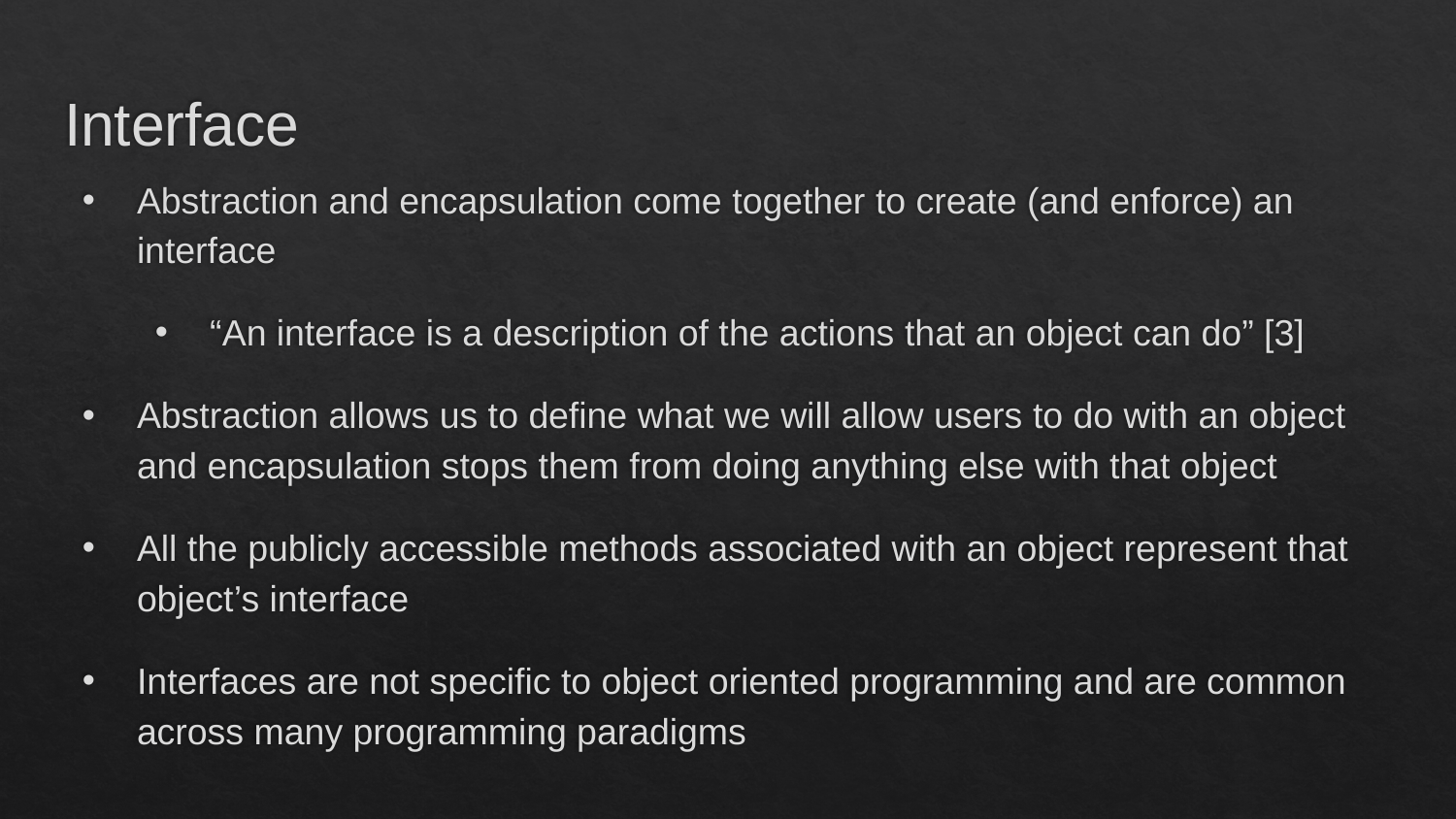

# Interface
Abstraction and encapsulation come together to create (and enforce) an interface
“An interface is a description of the actions that an object can do” [3]
Abstraction allows us to define what we will allow users to do with an object and encapsulation stops them from doing anything else with that object
All the publicly accessible methods associated with an object represent that object’s interface
Interfaces are not specific to object oriented programming and are common across many programming paradigms